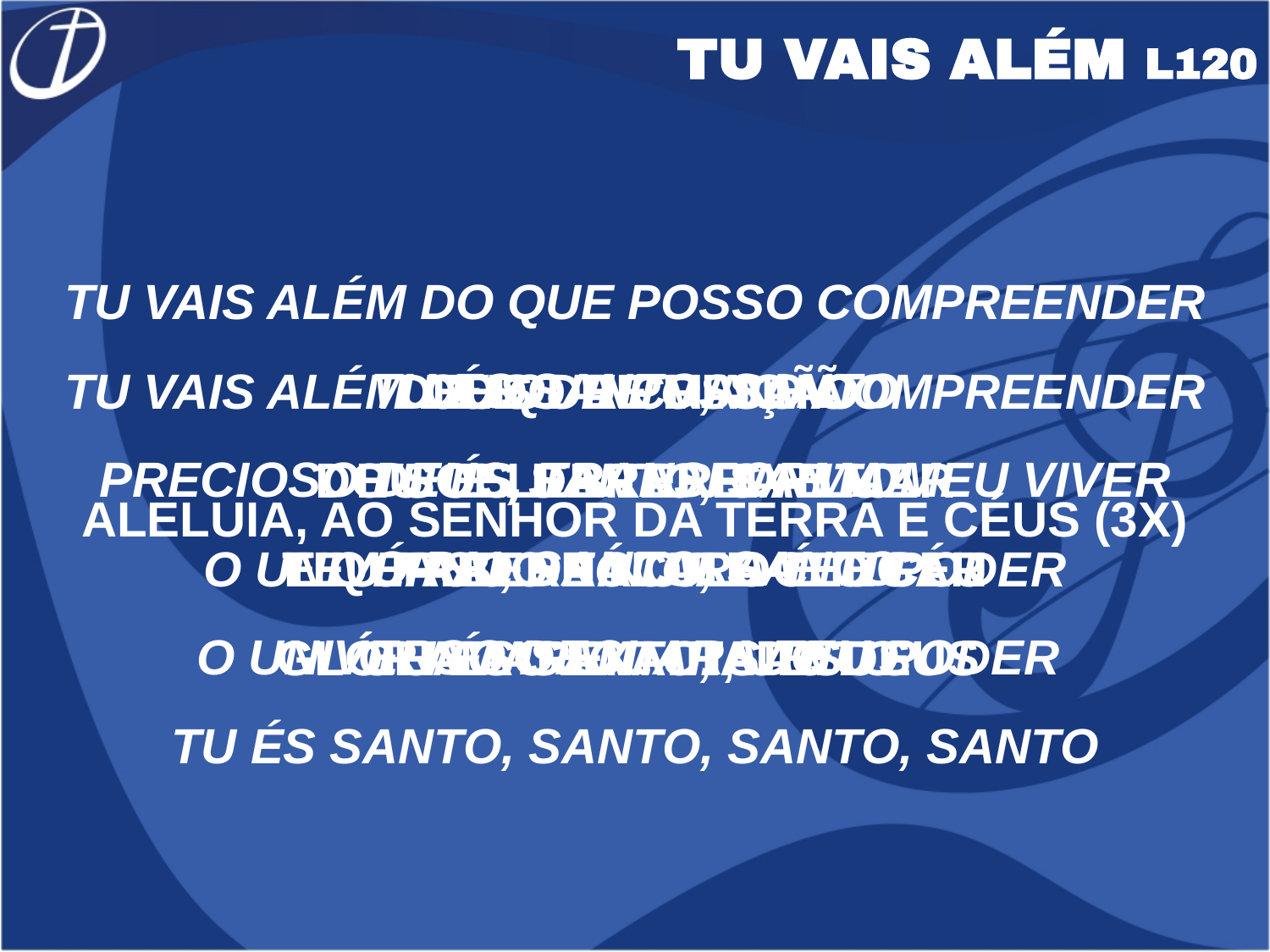

TU VAIS ALÉM L120
TU VAIS ALÉM DO QUE POSSO COMPREENDER
TU ÉS SANTO, SANTO
PRECIOSO DEUS, TRANSFORMA MEU VIVER
Ó PAI, SANTO, SANTO
O UNIVERSO DECLARA TEU PODER
TU ÉS SANTO, SANTO, SANTO, SANTO
DEUS DA CRIAÇÃO
DO SOL, DA TERRA E MAR
TEU TABERNÁCULO É O CÉU
GLÓRIA AO EXALTADO DEUS
CEDO DE MANHÃ
EU CELEBRAREI A LUZ
E QUANDO A NOITE CHEGAR
CLAMAREI A TI, JESUS
TU VAIS ALÉM DO QUE POSSO COMPREENDER
TU ÉS SANTO, SANTO
O UNIVERSO DECLARA TEU PODER
TU ÉS SANTO, SANTO
ALELUIA, AO SENHOR DA TERRA E CÉUS (3X)